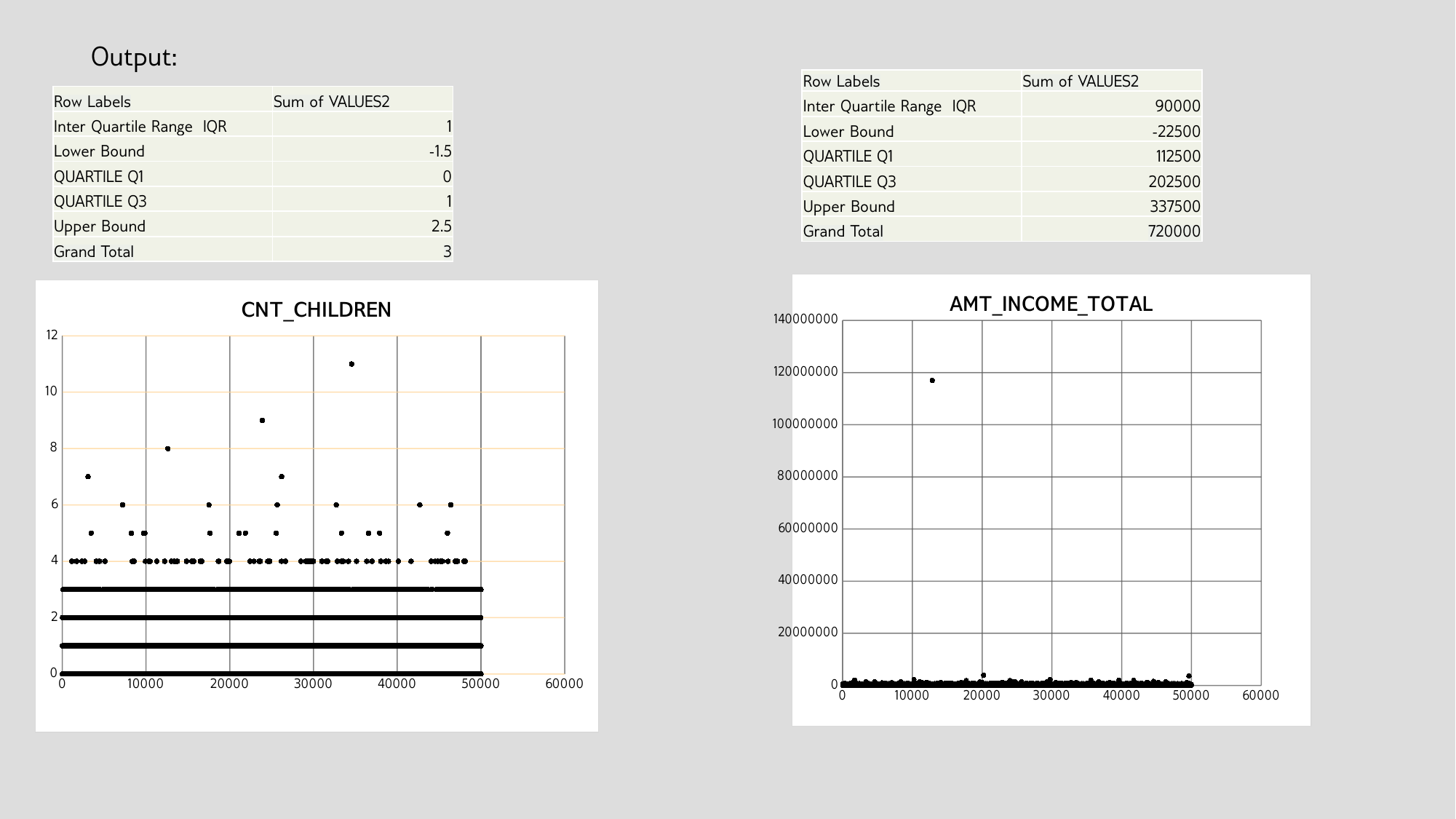

Output:

| Row Labels | Sum of VALUES2 |
| --- | --- |
| Inter Quartile Range IQR | 90000 |
| Lower Bound | -22500 |
| QUARTILE Q1 | 112500 |
| QUARTILE Q3 | 202500 |
| Upper Bound | 337500 |
| Grand Total | 720000 |
| Row Labels | Sum of VALUES2 |
| --- | --- |
| Inter Quartile Range IQR | 1 |
| Lower Bound | -1.5 |
| QUARTILE Q1 | 0 |
| QUARTILE Q3 | 1 |
| Upper Bound | 2.5 |
| Grand Total | 3 |

### Chart:

| Category | AMT_INCOME_TOTAL |
|---|---|

### Chart:

| Category | CNT_CHILDREN |
|---|---|